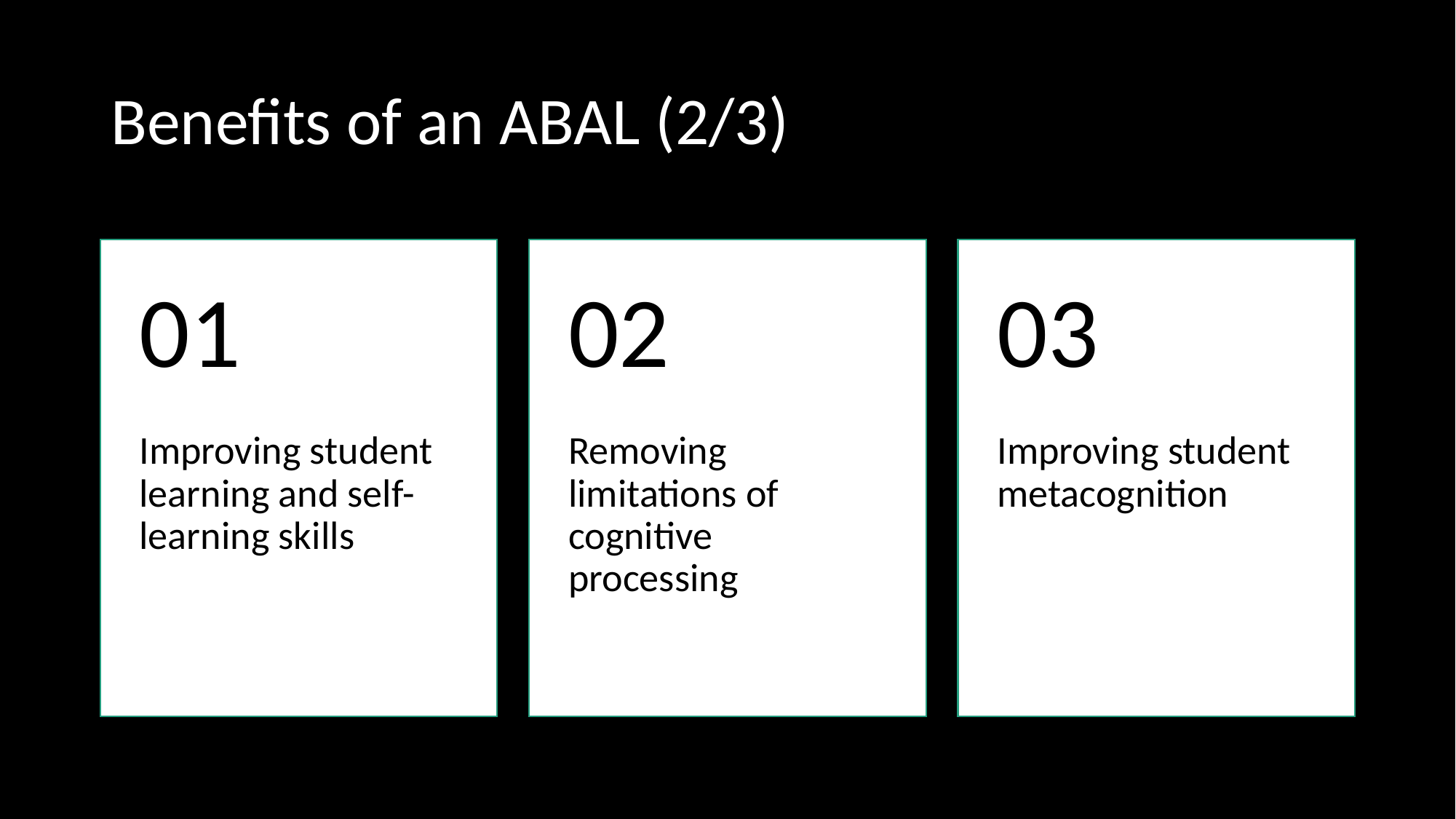

# Benefits of an ABAL (2/3)
Improving student learning and self-learning skills
01
Removing limitations of cognitive processing
02
Improving student metacognition
03